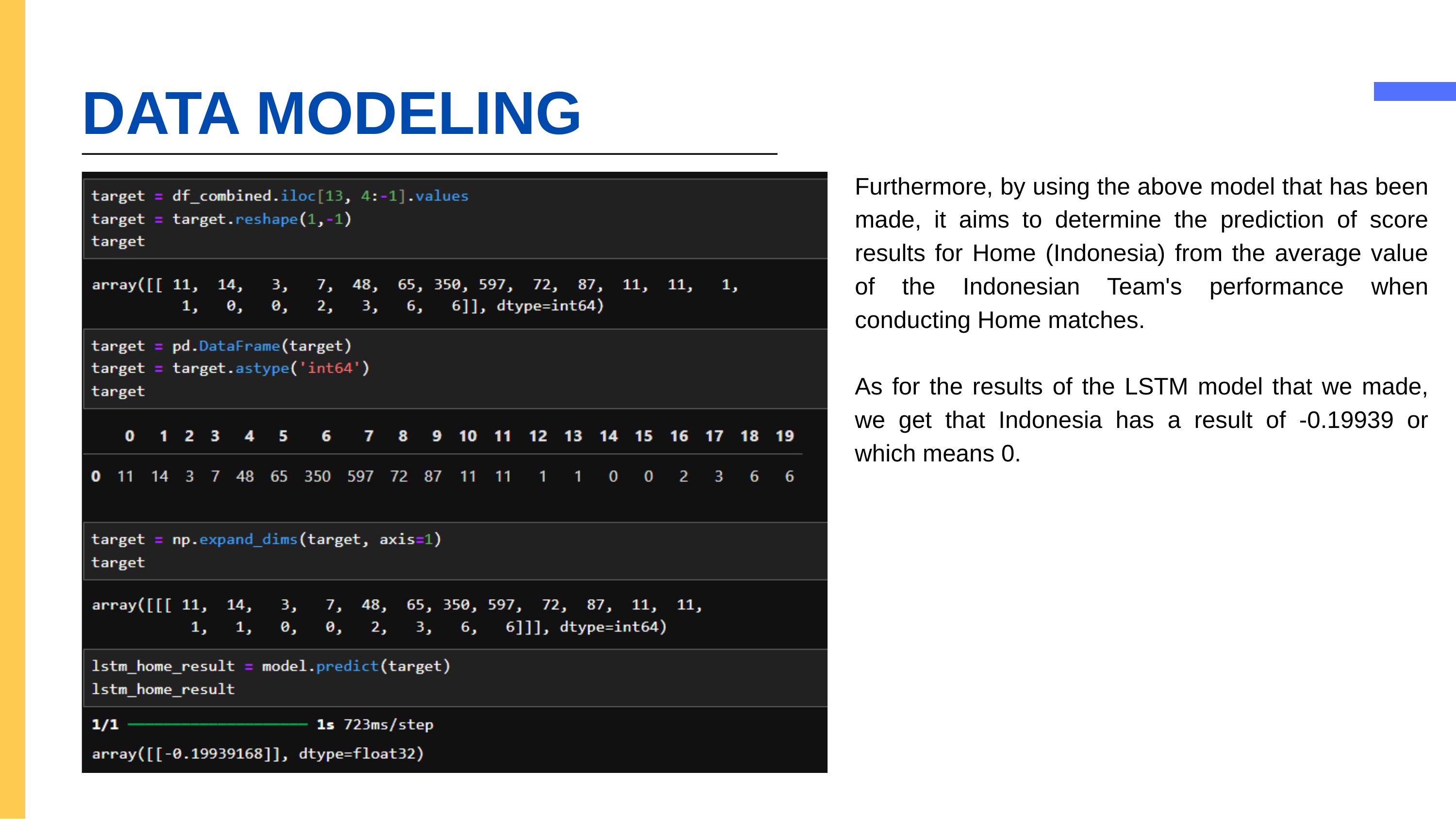

DATA MODELING

Furthermore, by using the above model that has been made, it aims to determine the prediction of score results for Home (Indonesia) from the average value of the Indonesian Team's performance when conducting Home matches.

As for the results of the LSTM model that we made, we get that Indonesia has a result of -0.19939 or which means 0.